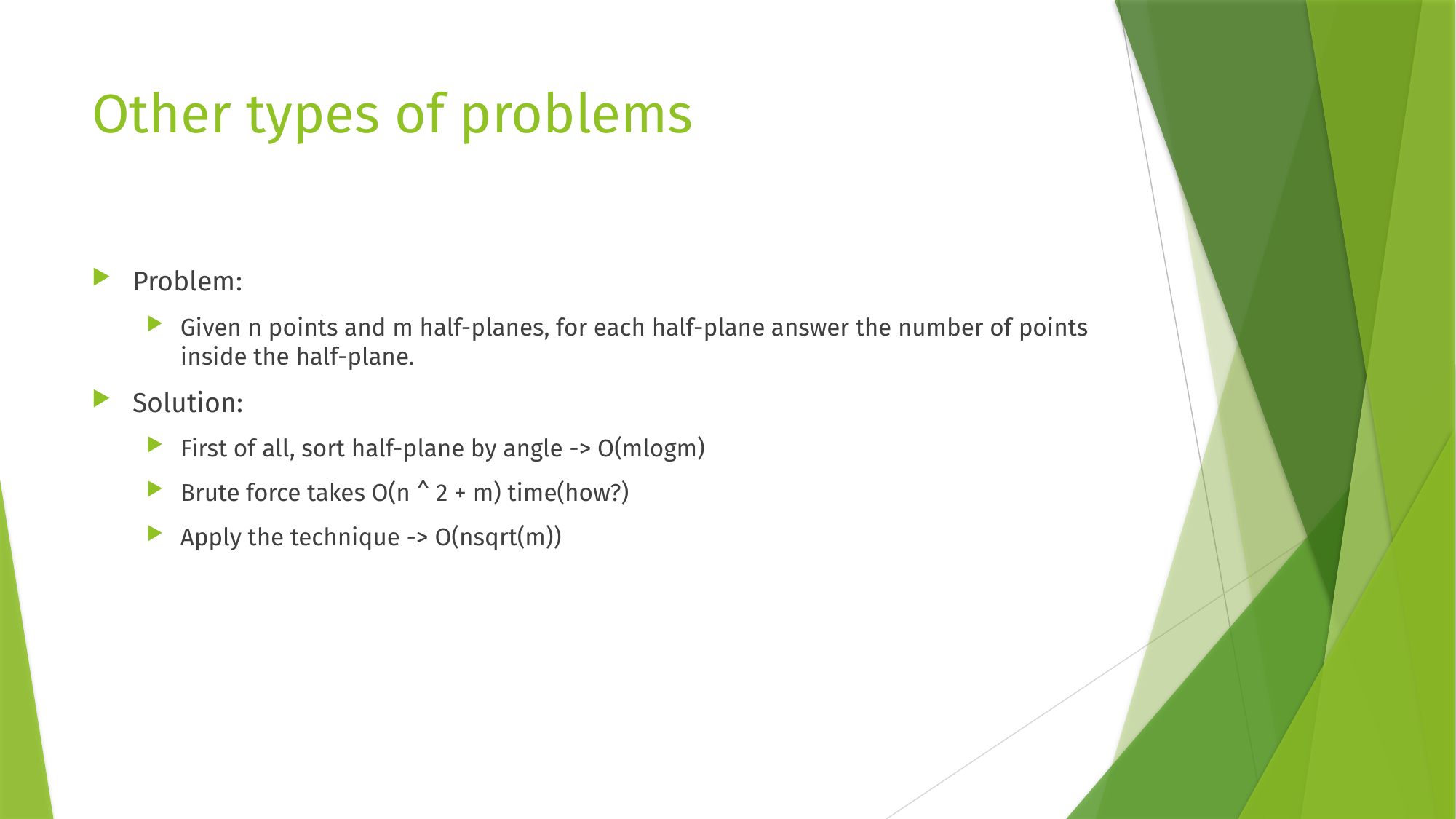

# Other types of problems
Problem:
Given n points and m half-planes, for each half-plane answer the number of points inside the half-plane.
Solution:
First of all, sort half-plane by angle -> O(mlogm)
Brute force takes O(n ^ 2 + m) time(how?)
Apply the technique -> O(nsqrt(m))